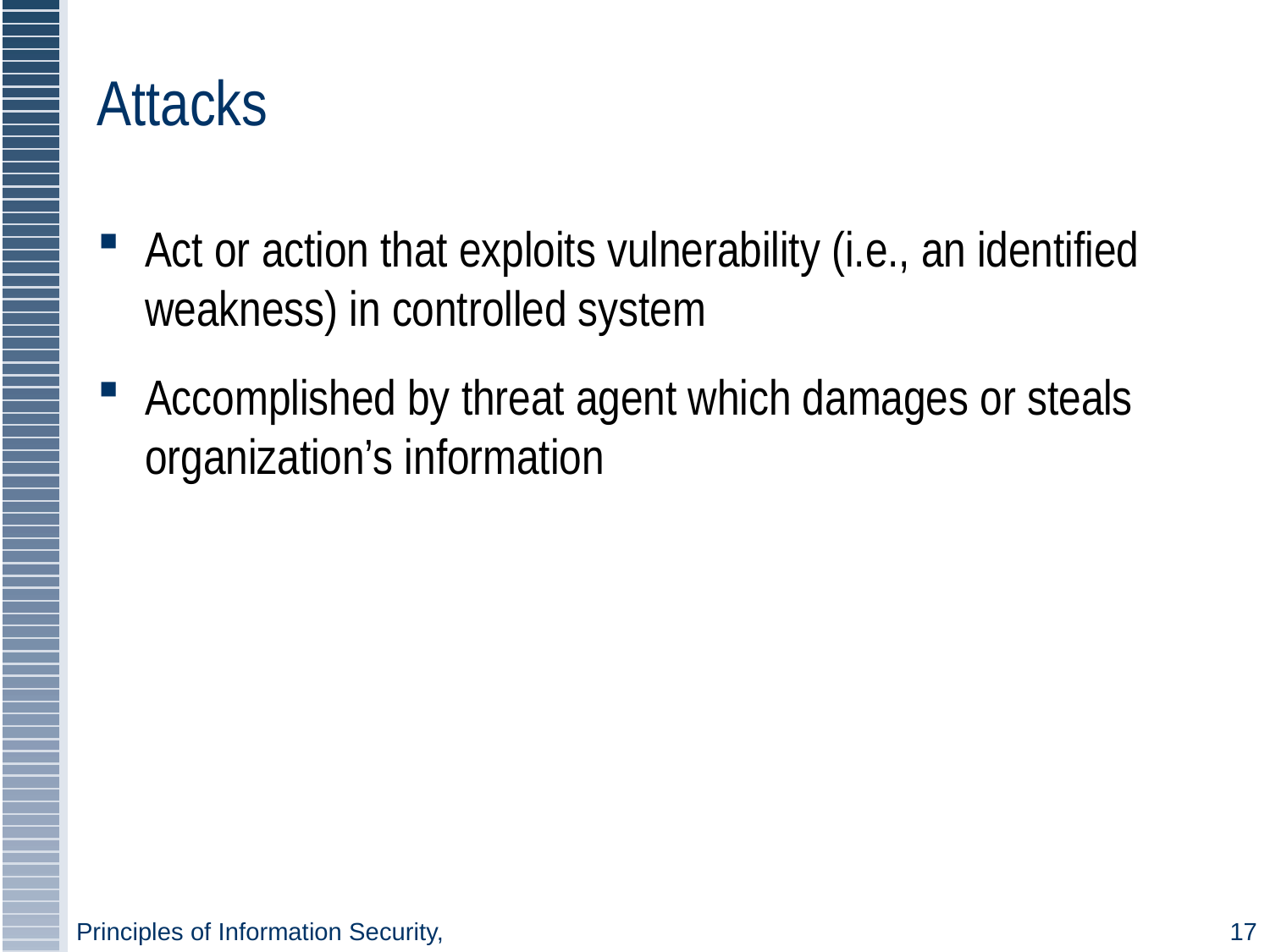

# Attacks
Act or action that exploits vulnerability (i.e., an identified weakness) in controlled system
Accomplished by threat agent which damages or steals organization’s information
Principles of Information Security,
17